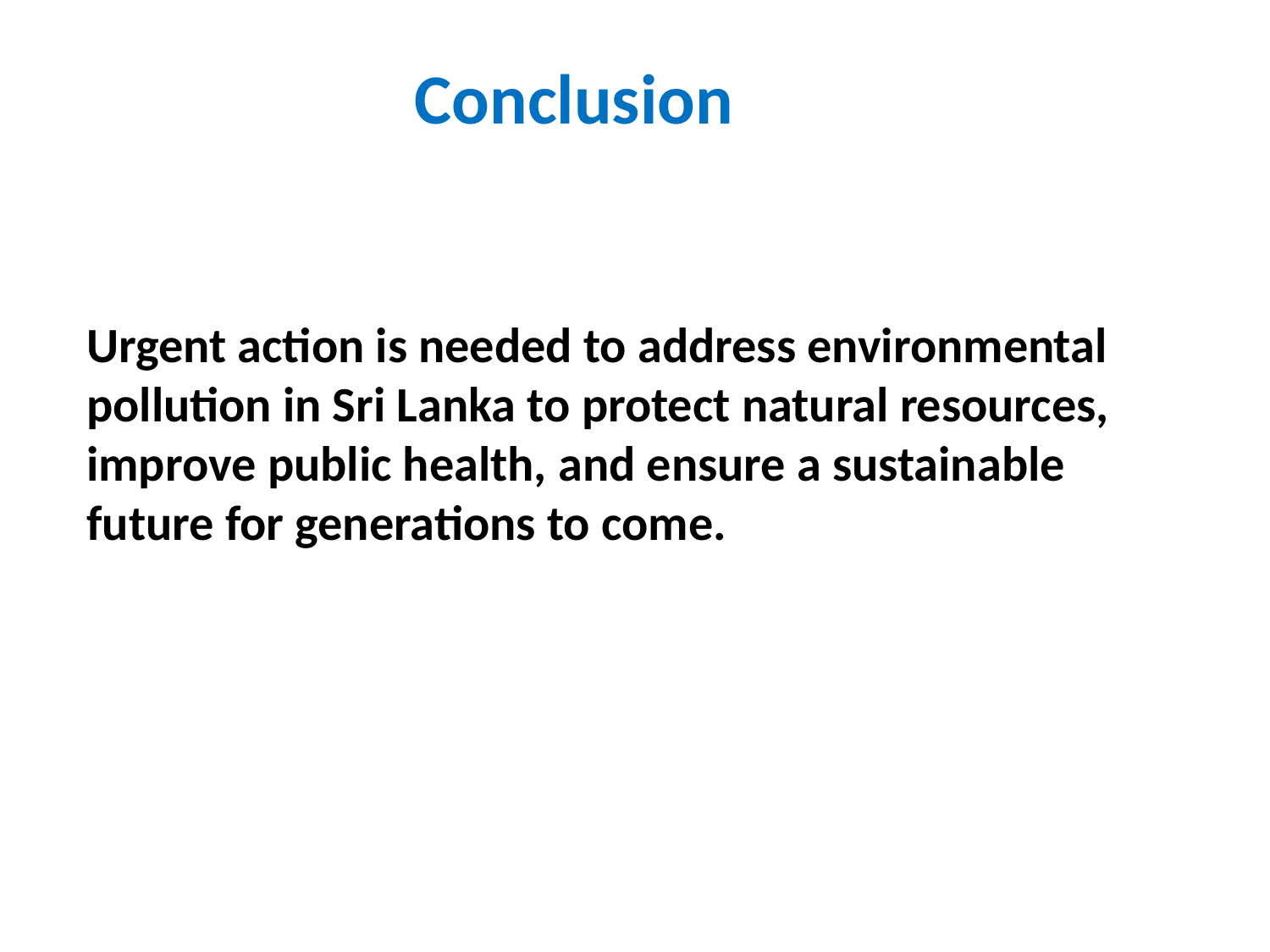

Conclusion
Urgent action is needed to address environmental pollution in Sri Lanka to protect natural resources, improve public health, and ensure a sustainable future for generations to come.